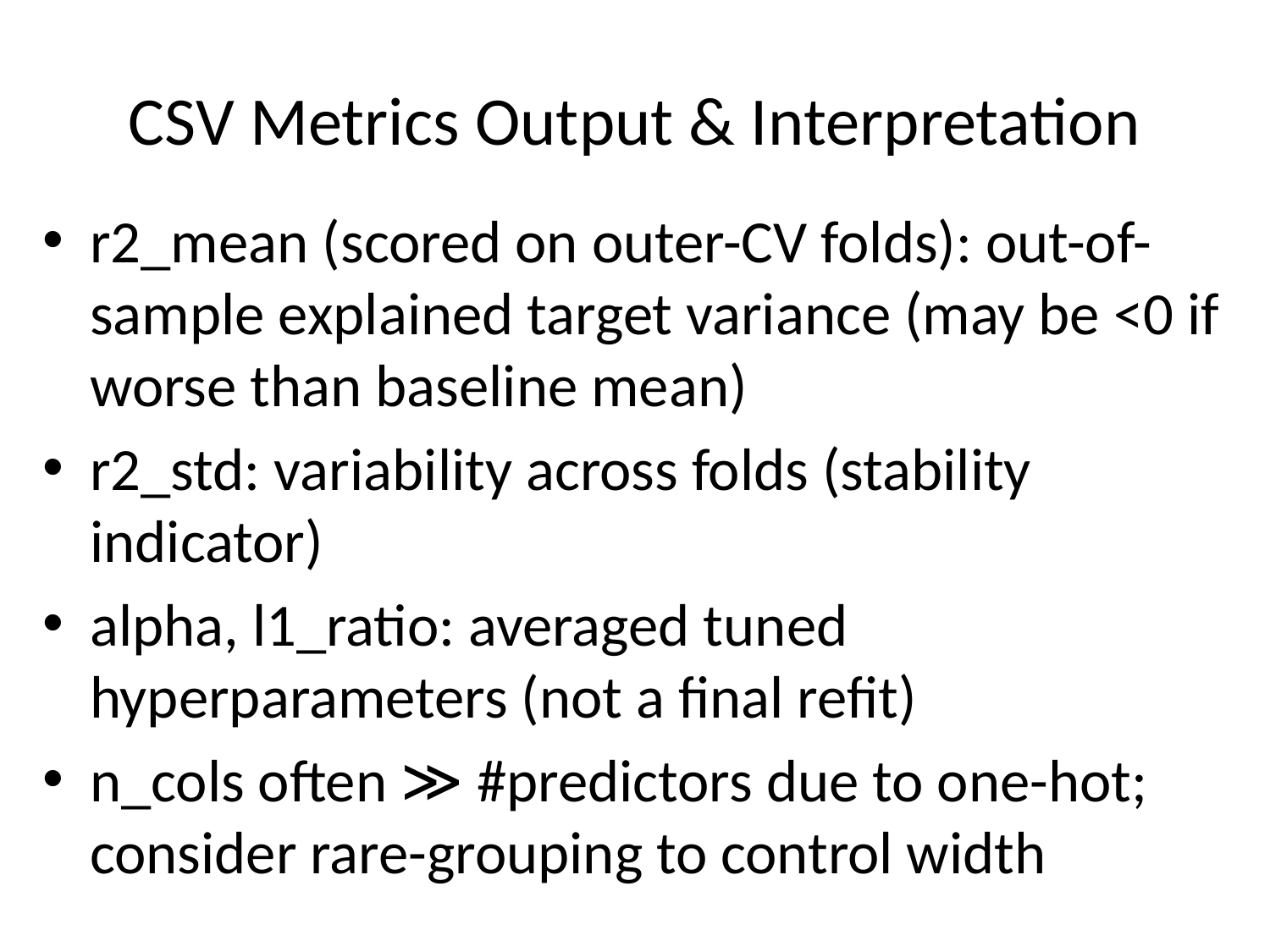

# CSV Metrics Output & Interpretation
r2_mean (scored on outer-CV folds): out-of-sample explained target variance (may be <0 if worse than baseline mean)
r2_std: variability across folds (stability indicator)
alpha, l1_ratio: averaged tuned hyperparameters (not a final refit)
n_cols often ≫ #predictors due to one-hot; consider rare-grouping to control width